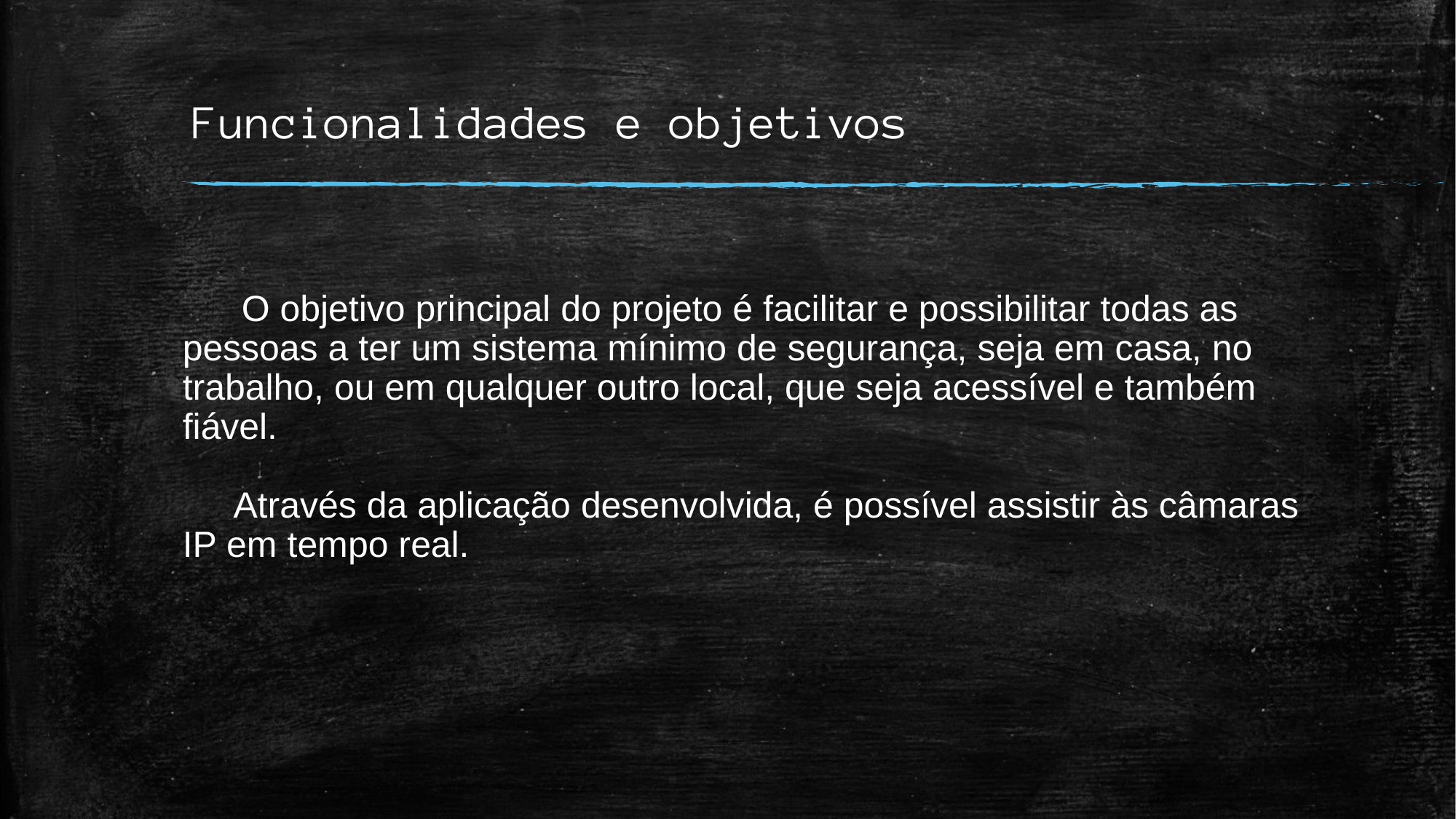

# Funcionalidades e objetivos

         O objetivo principal do projeto é facilitar e possibilitar todas as pessoas a ter um sistema mínimo de segurança, seja em casa, no trabalho, ou em qualquer outro local, que seja acessível e também fiável.
     Através da aplicação desenvolvida, é possível assistir às câmaras IP em tempo real.